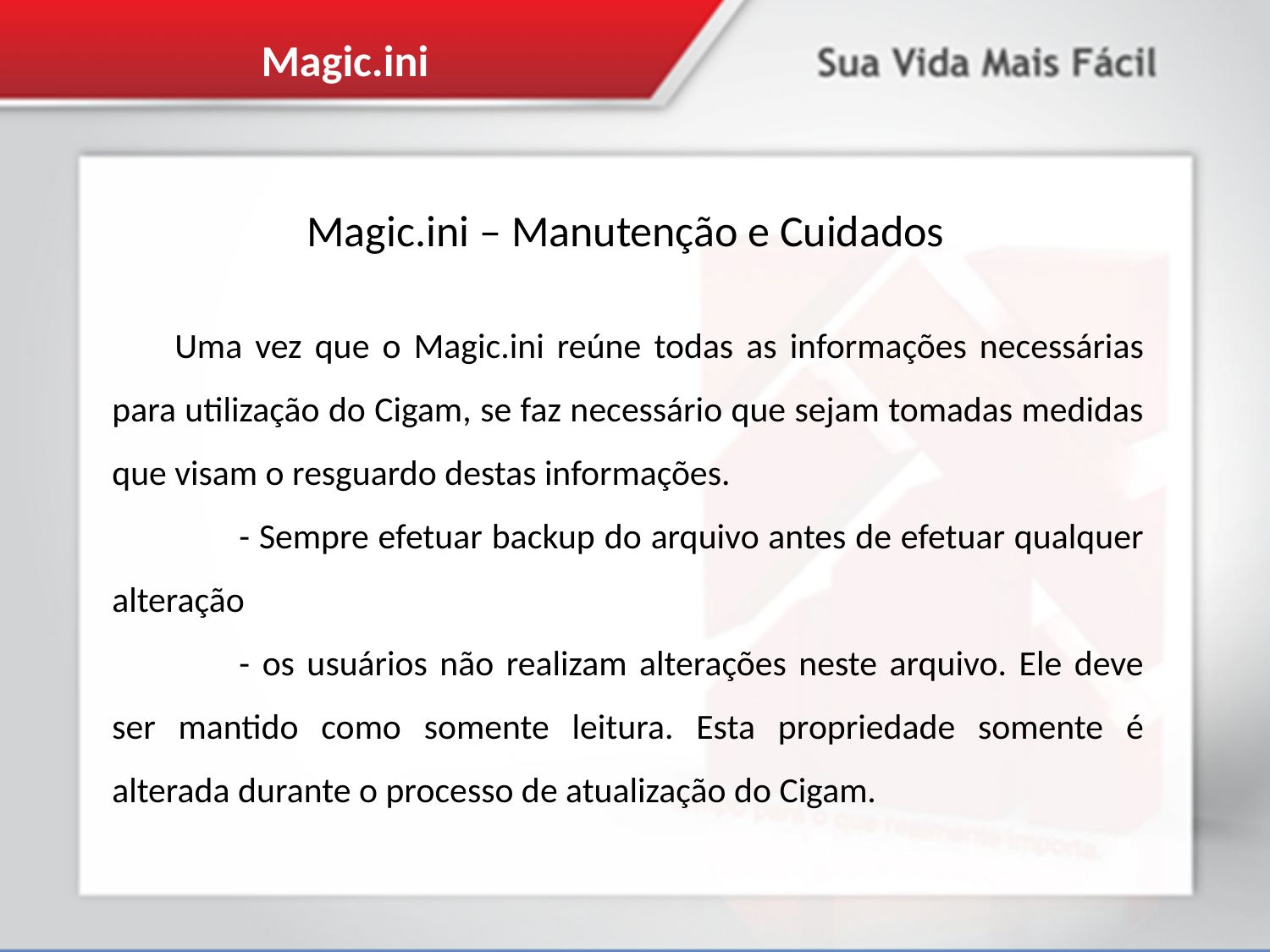

Magic.ini
Magic.ini – Manutenção e Cuidados
Uma vez que o Magic.ini reúne todas as informações necessárias para utilização do Cigam, se faz necessário que sejam tomadas medidas que visam o resguardo destas informações.
	- Sempre efetuar backup do arquivo antes de efetuar qualquer alteração
	- os usuários não realizam alterações neste arquivo. Ele deve ser mantido como somente leitura. Esta propriedade somente é alterada durante o processo de atualização do Cigam.